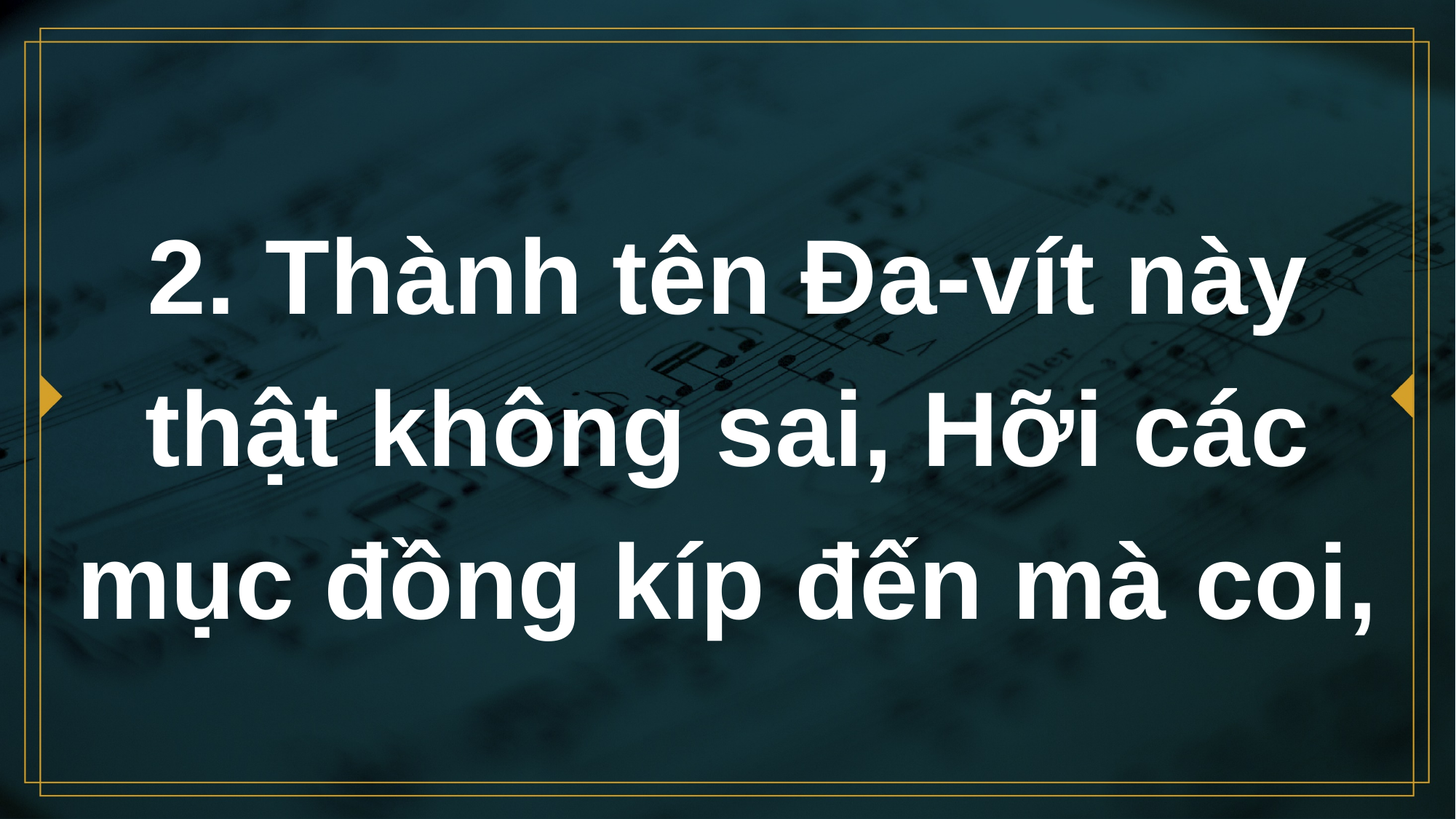

# 2. Thành tên Đa-vít này thật không sai, Hỡi các mục đồng kíp đến mà coi,